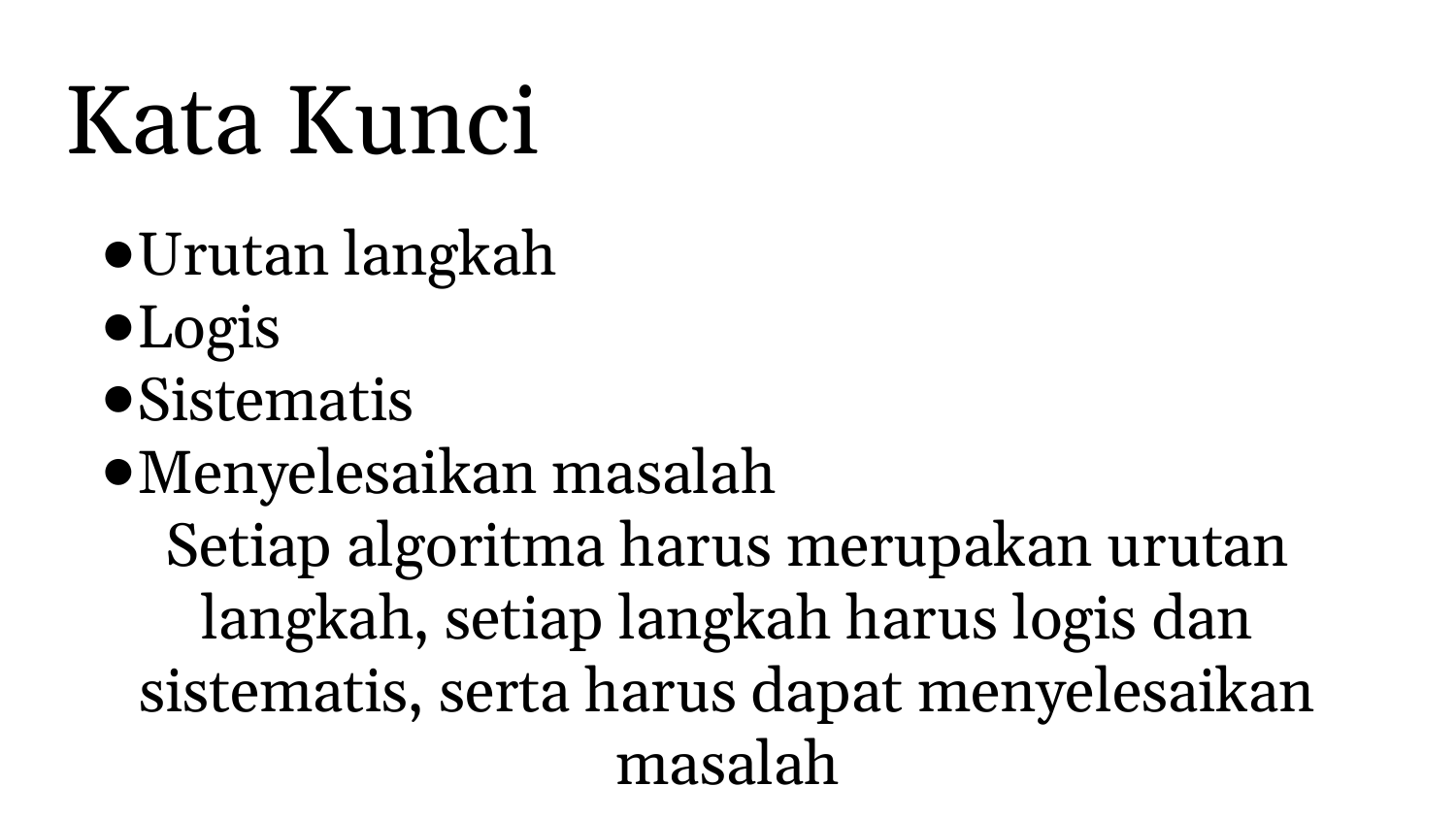

# Kata Kunci
Urutan langkah
Logis
Sistematis
Menyelesaikan masalah
Setiap algoritma harus merupakan urutan langkah, setiap langkah harus logis dan sistematis, serta harus dapat menyelesaikan masalah